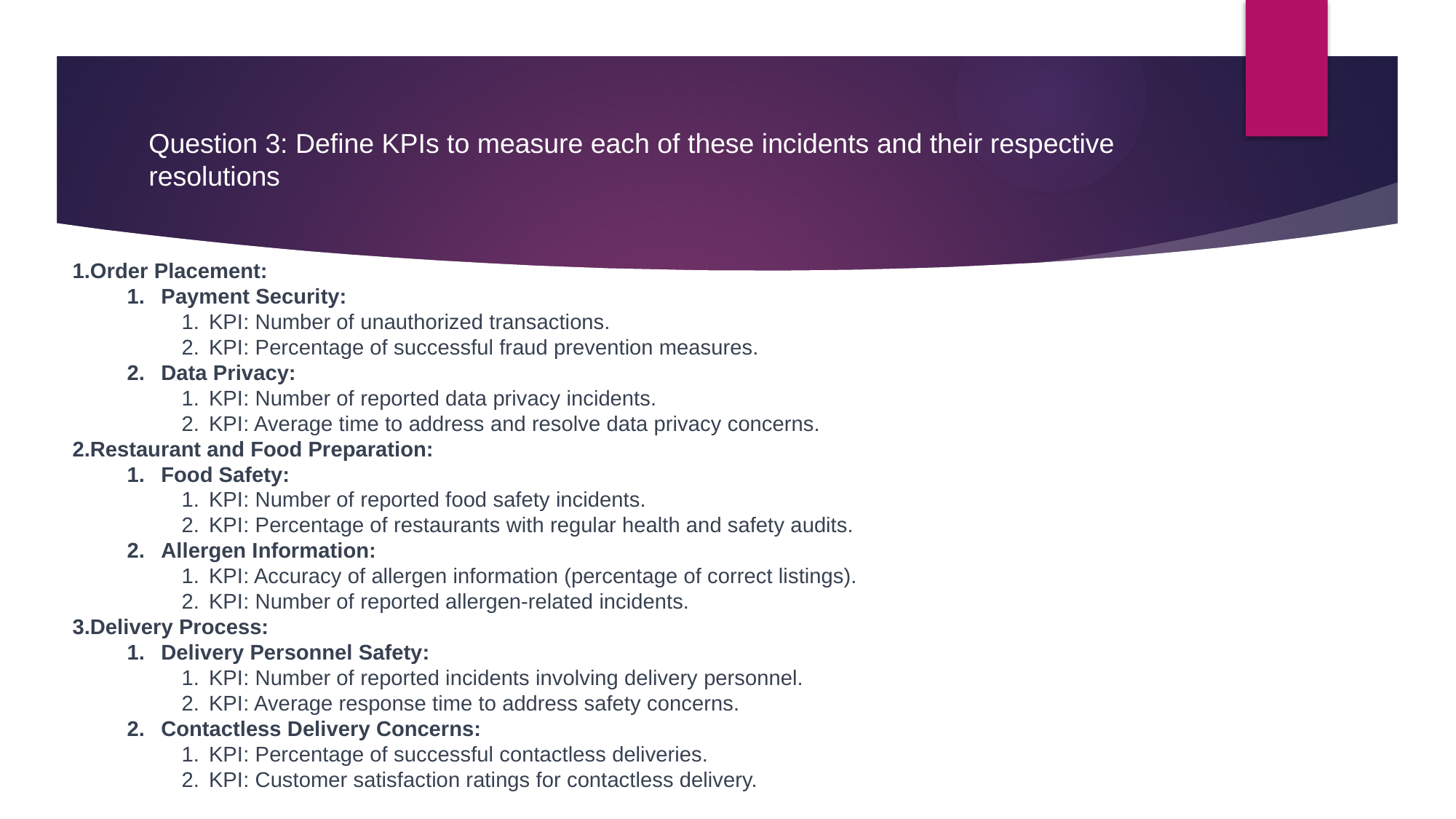

# Question 3: Define KPIs to measure each of these incidents and their respective resolutions
Order Placement:
Payment Security:
KPI: Number of unauthorized transactions.
KPI: Percentage of successful fraud prevention measures.
Data Privacy:
KPI: Number of reported data privacy incidents.
KPI: Average time to address and resolve data privacy concerns.
Restaurant and Food Preparation:
Food Safety:
KPI: Number of reported food safety incidents.
KPI: Percentage of restaurants with regular health and safety audits.
Allergen Information:
KPI: Accuracy of allergen information (percentage of correct listings).
KPI: Number of reported allergen-related incidents.
Delivery Process:
Delivery Personnel Safety:
KPI: Number of reported incidents involving delivery personnel.
KPI: Average response time to address safety concerns.
Contactless Delivery Concerns:
KPI: Percentage of successful contactless deliveries.
KPI: Customer satisfaction ratings for contactless delivery.